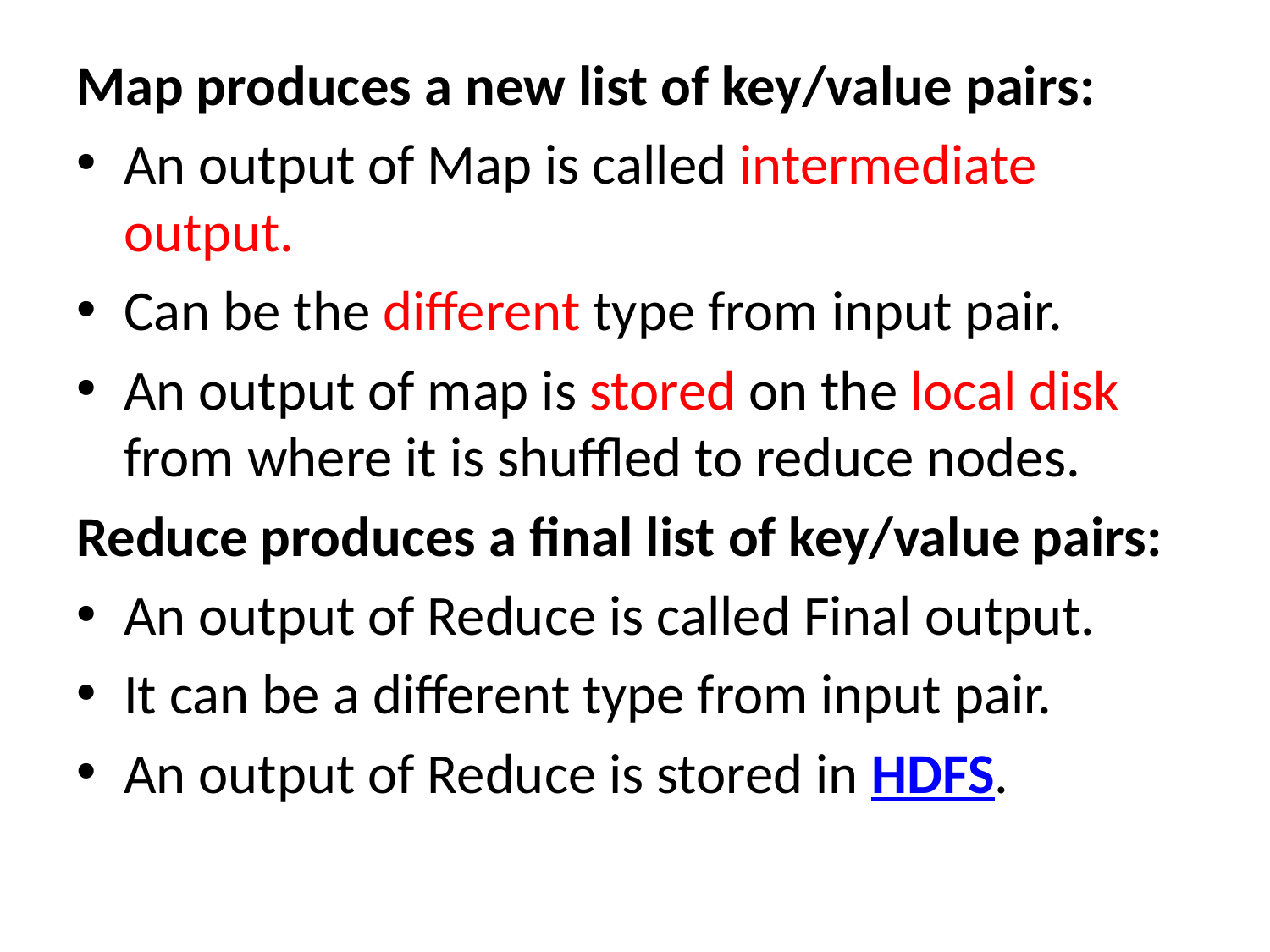

Map produces a new list of key/value pairs:
An output of Map is called intermediate output.
Can be the different type from input pair.
An output of map is stored on the local disk from where it is shuffled to reduce nodes.
Reduce produces a final list of key/value pairs:
An output of Reduce is called Final output.
It can be a different type from input pair.
An output of Reduce is stored in HDFS.